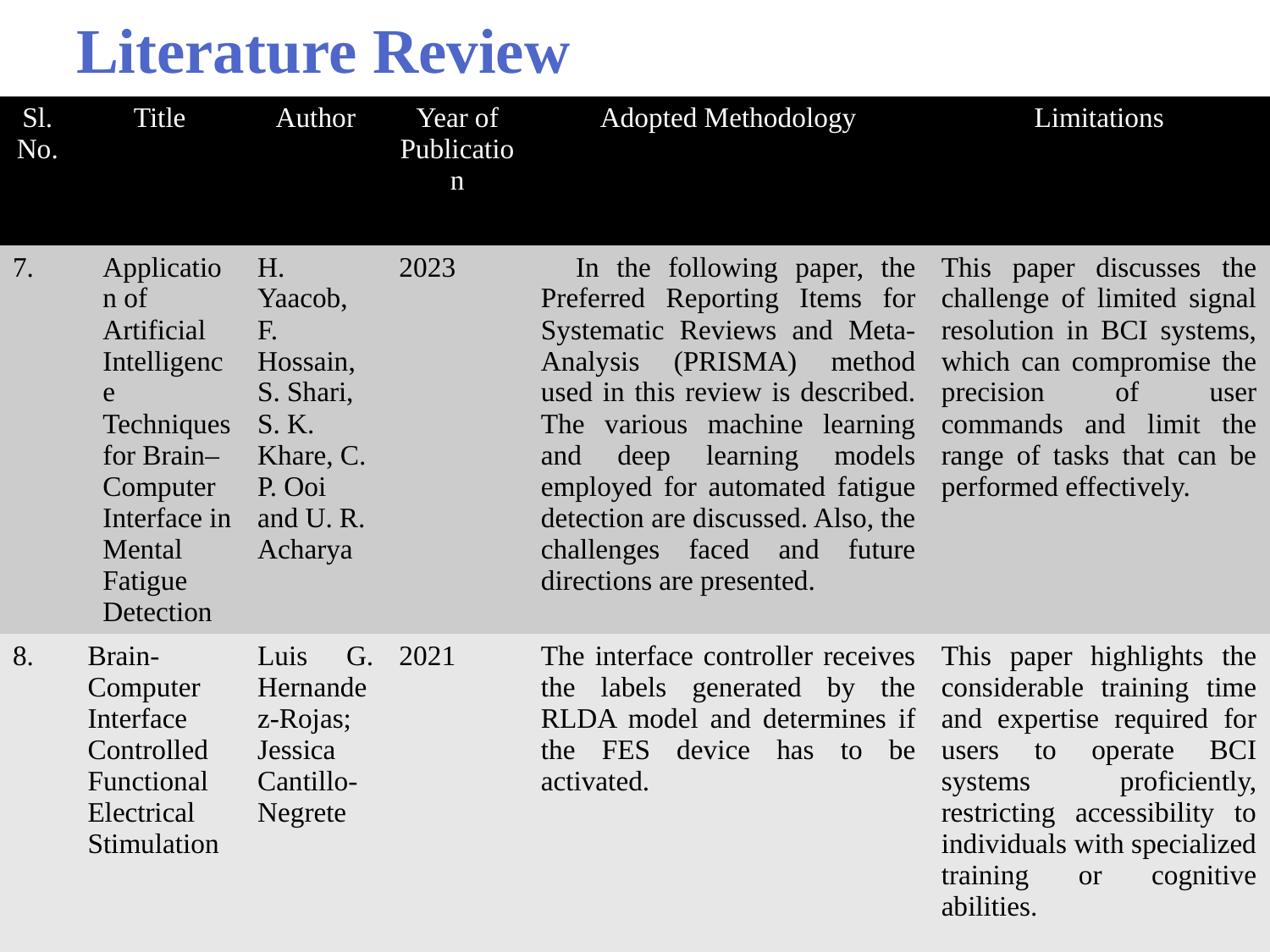

Literature Review
| Sl. No. | Title | Author | Year of Publication | Adopted Methodology | Limitations |
| --- | --- | --- | --- | --- | --- |
| 7. | Application of Artificial Intelligence Techniques for Brain–Computer Interface in Mental Fatigue Detection | H. Yaacob, F. Hossain, S. Shari, S. K. Khare, C. P. Ooi and U. R. Acharya | 2023 | In the following paper, the Preferred Reporting Items for Systematic Reviews and Meta-Analysis (PRISMA) method used in this review is described. The various machine learning and deep learning models employed for automated fatigue detection are discussed. Also, the challenges faced and future directions are presented. | This paper discusses the challenge of limited signal resolution in BCI systems, which can compromise the precision of user commands and limit the range of tasks that can be performed effectively. |
| 8. | Brain-Computer Interface Controlled Functional Electrical Stimulation | Luis G. Hernandez-Rojas; Jessica Cantillo-Negrete | 2021 | The interface controller receives the labels generated by the RLDA model and determines if the FES device has to be activated. | This paper highlights the considerable training time and expertise required for users to operate BCI systems proficiently, restricting accessibility to individuals with specialized training or cognitive abilities. |

5/20